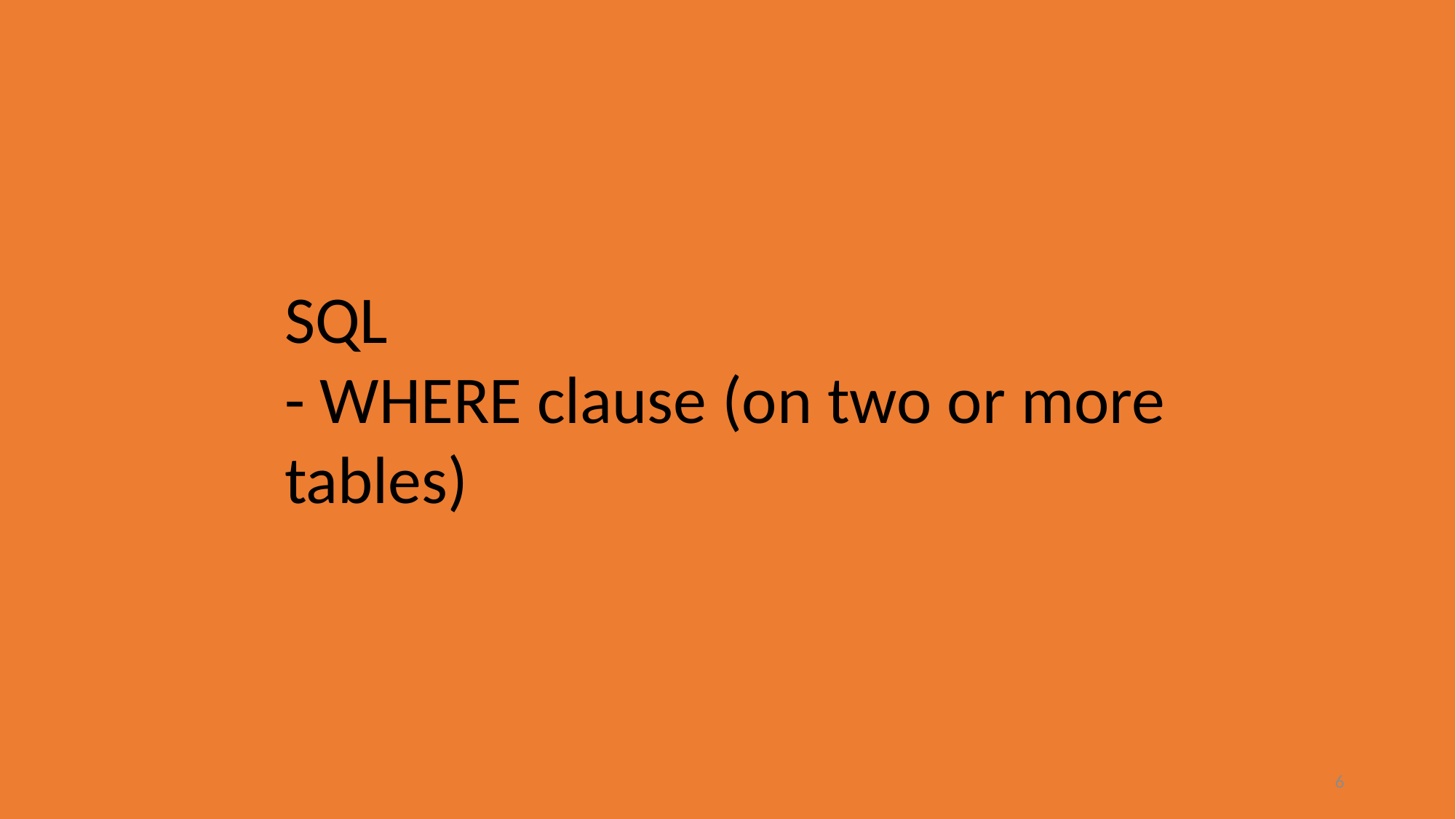

SQL
- WHERE clause (on two or more tables)
6